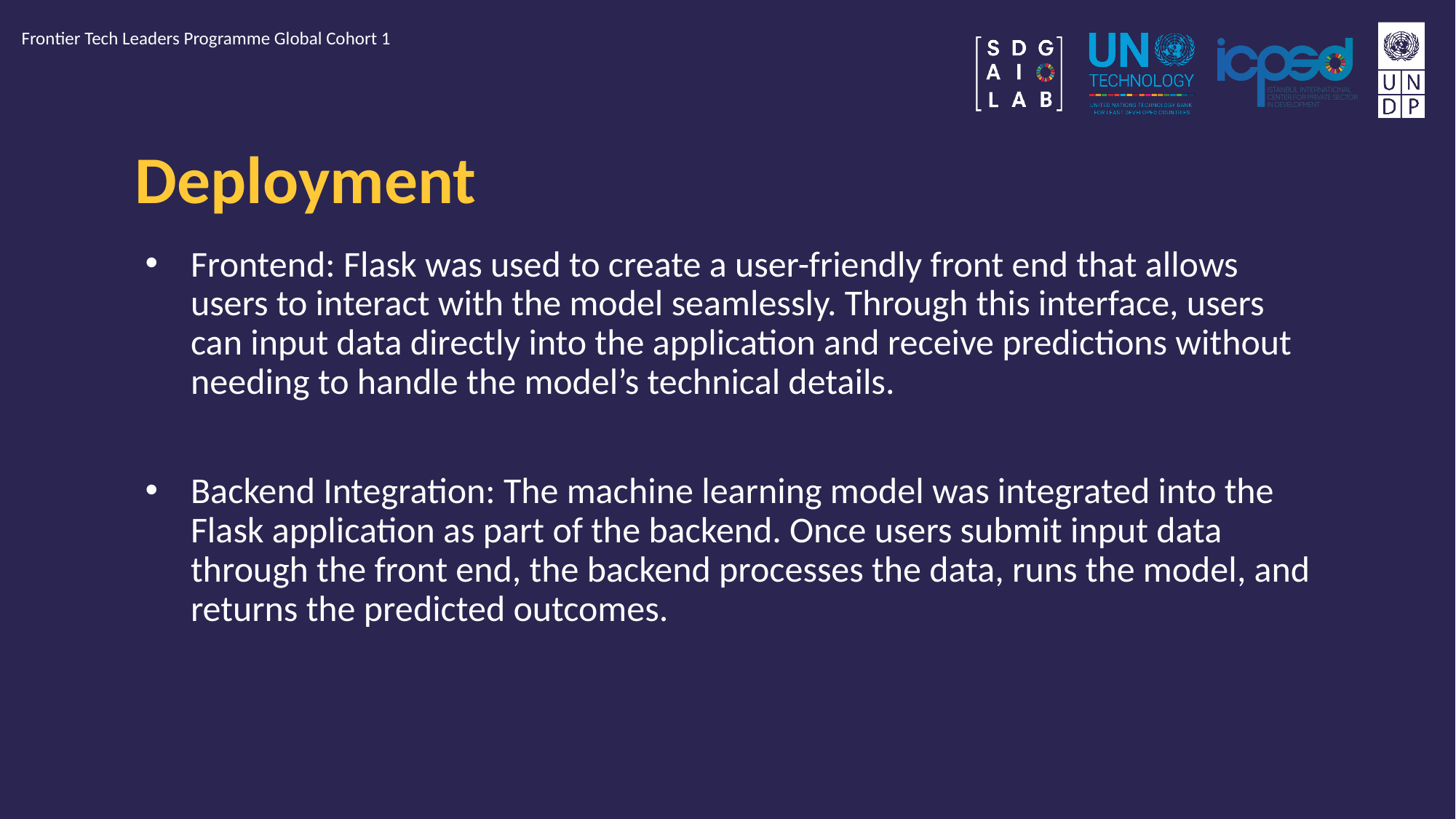

Frontier Tech Leaders Programme Global Cohort 1
# Deployment
Frontend: Flask was used to create a user-friendly front end that allows users to interact with the model seamlessly. Through this interface, users can input data directly into the application and receive predictions without needing to handle the model’s technical details.

Backend Integration: The machine learning model was integrated into the Flask application as part of the backend. Once users submit input data through the front end, the backend processes the data, runs the model, and returns the predicted outcomes.